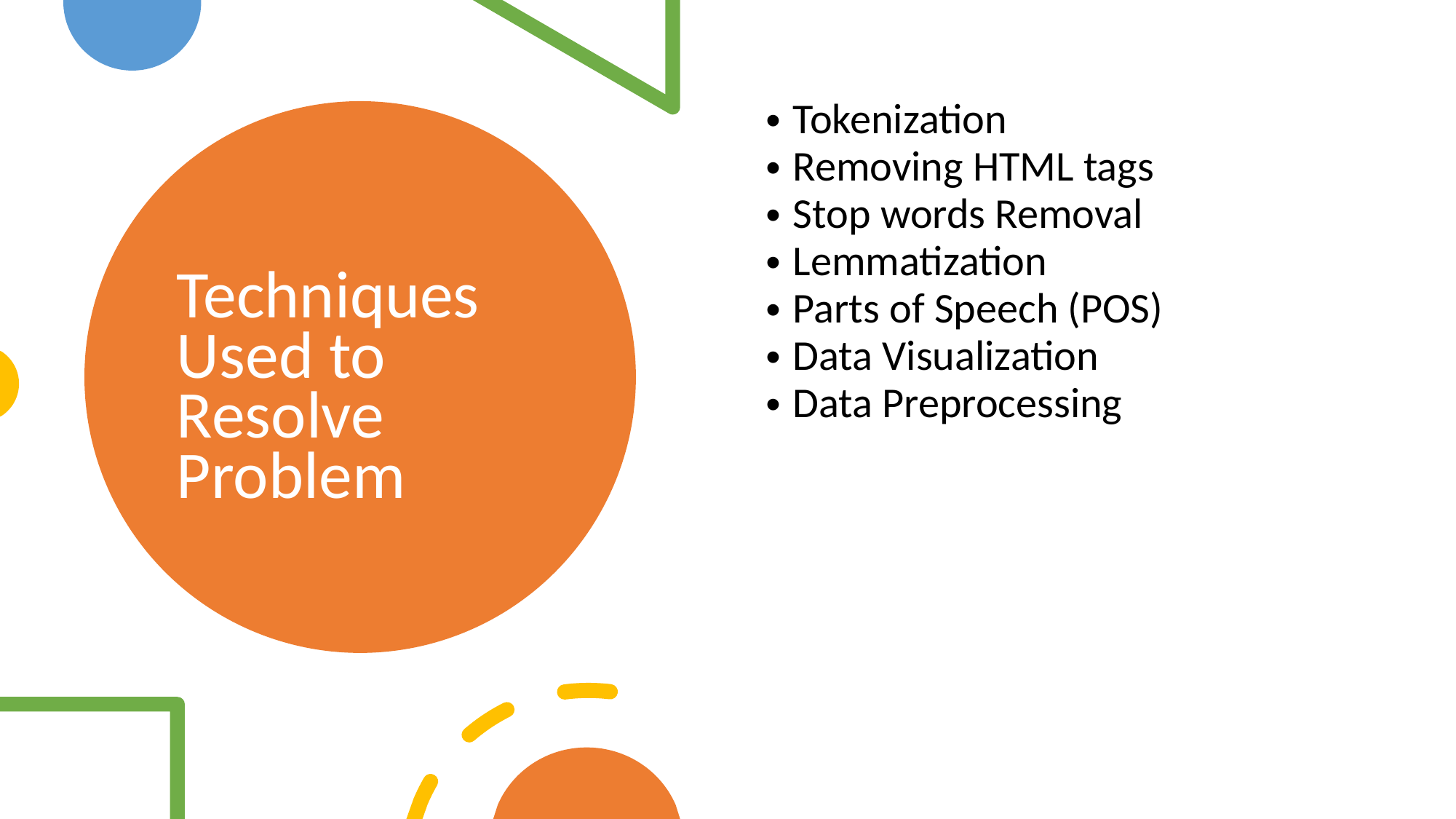

Tokenization
Removing HTML tags
Stop words Removal
Lemmatization
Parts of Speech (POS)
Data Visualization
Data Preprocessing

Techniques Used to Resolve Problem